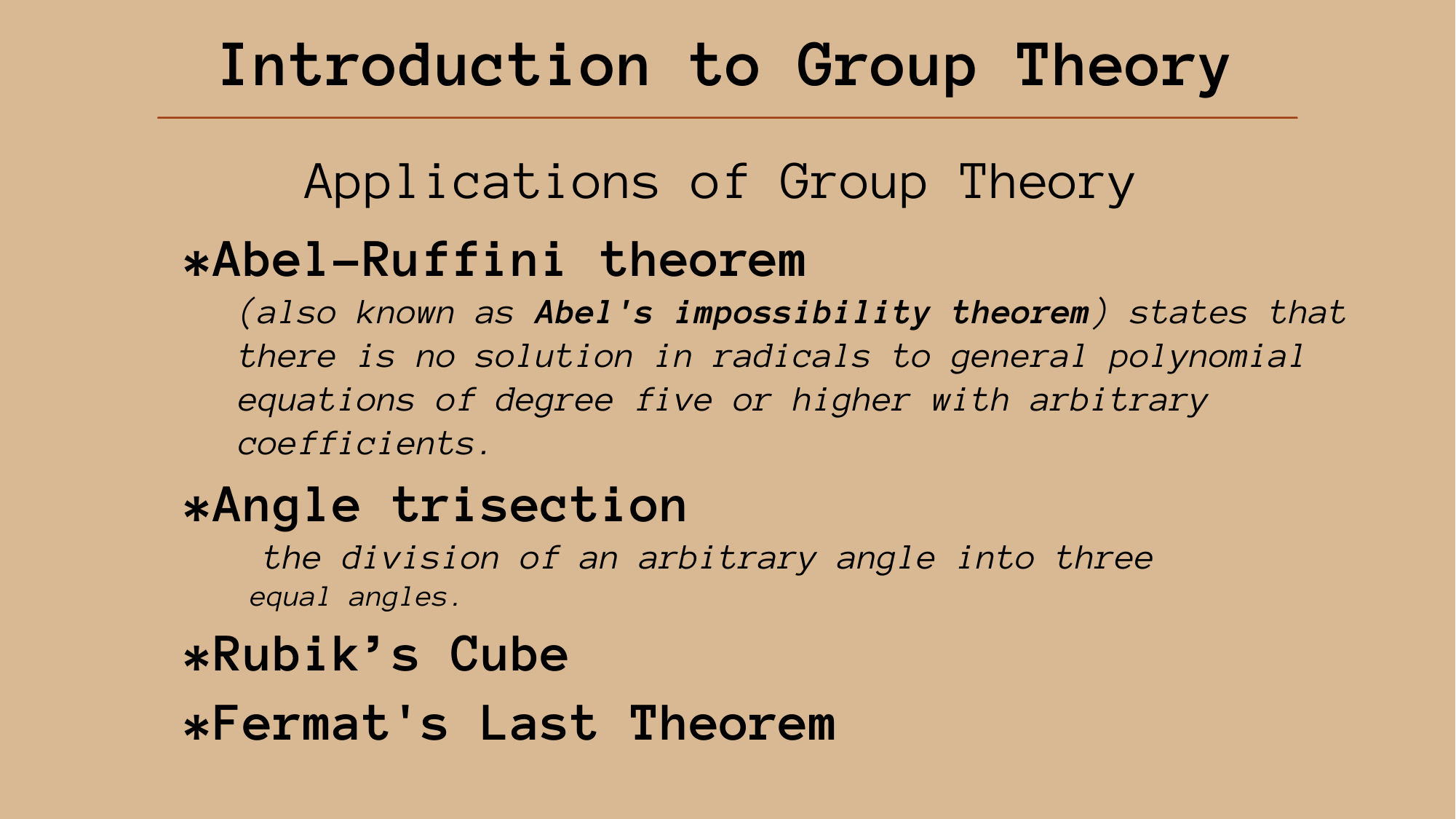

Applications of Group Theory
*Abel–Ruffini theorem
(also known as Abel's impossibility theorem) states that there is no solution in radicals to general polynomial equations of degree five or higher with arbitrary coefficients.
*Angle trisection
    the division of an arbitrary angle into three
    equal angles.
*Rubik’s Cube
*Fermat's Last Theorem